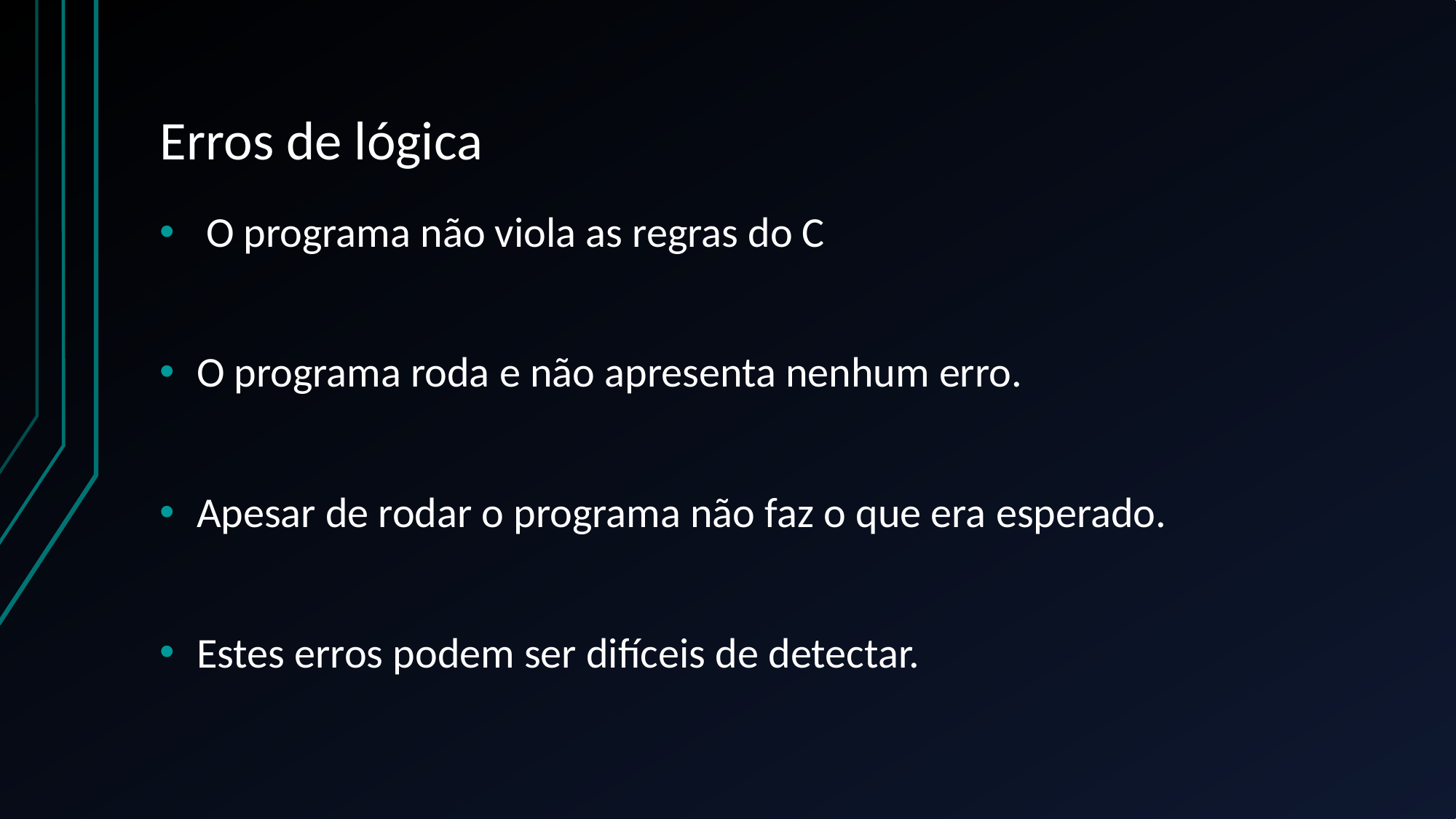

# Erros de lógica
 O programa não viola as regras do C

O programa roda e não apresenta nenhum erro.

Apesar de rodar o programa não faz o que era esperado.

Estes erros podem ser difíceis de detectar.